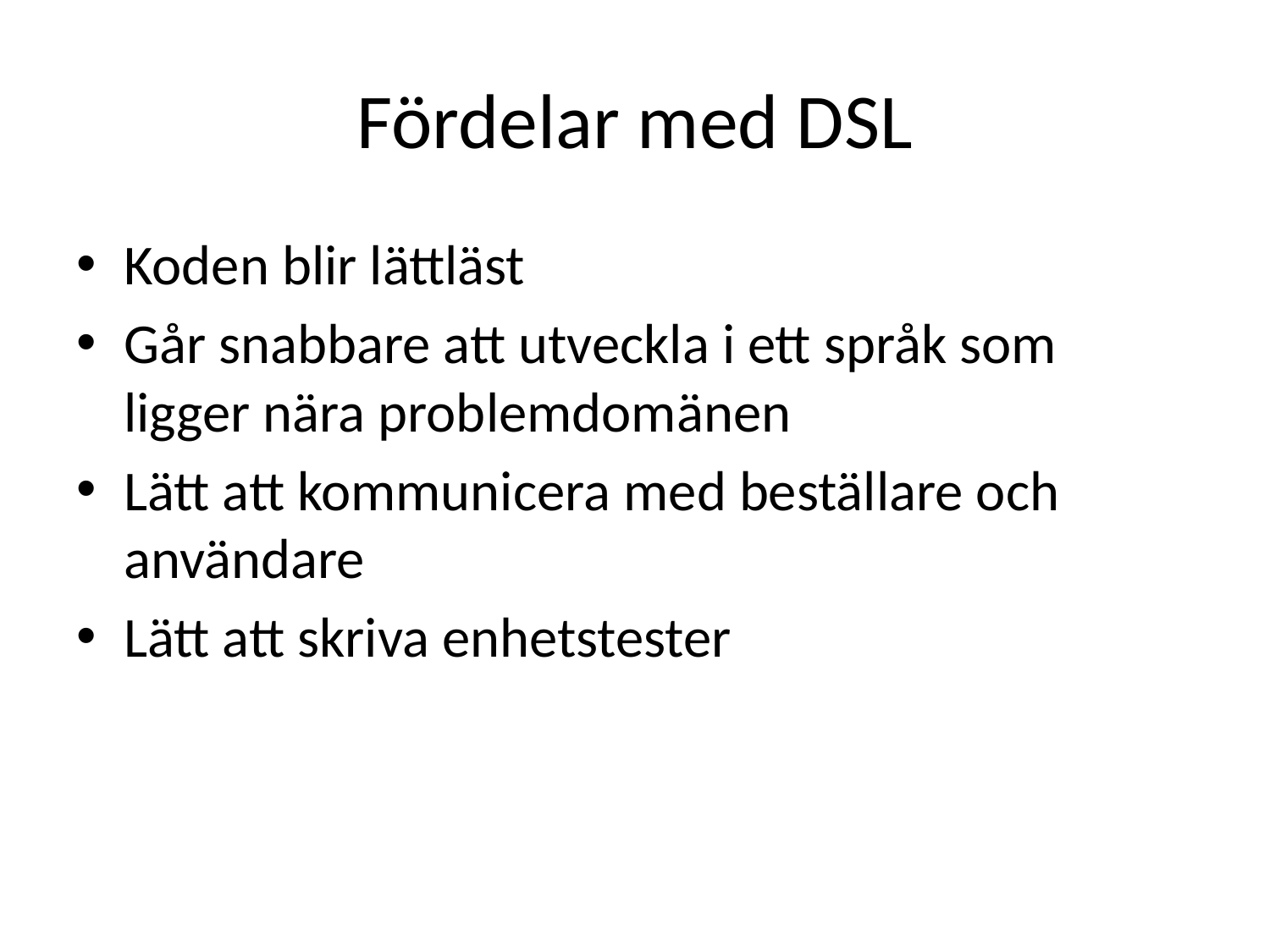

# Fördelar med DSL
Koden blir lättläst
Går snabbare att utveckla i ett språk som ligger nära problemdomänen
Lätt att kommunicera med beställare och användare
Lätt att skriva enhetstester